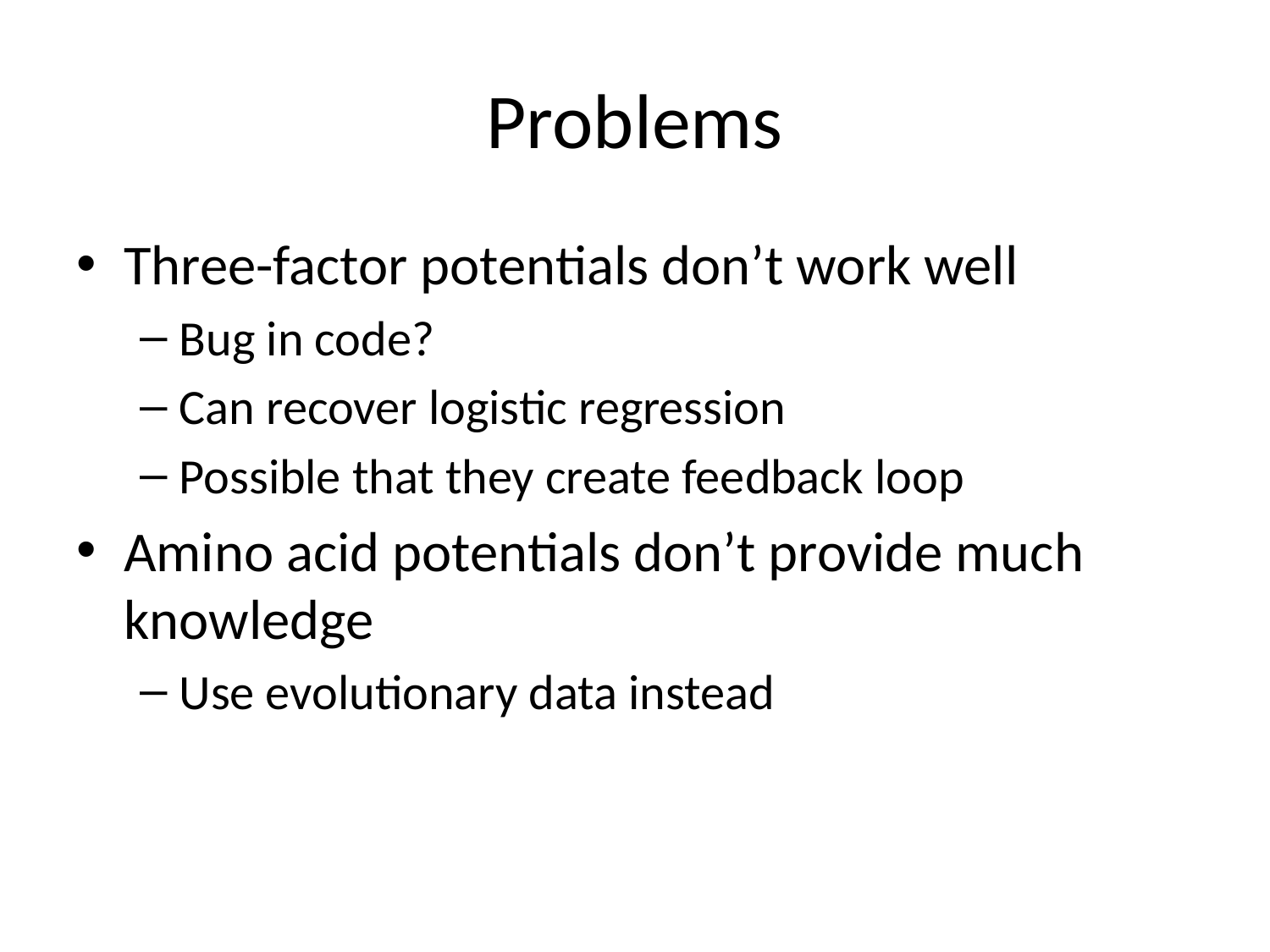

# Problems
Three-factor potentials don’t work well
Bug in code?
Can recover logistic regression
Possible that they create feedback loop
Amino acid potentials don’t provide much knowledge
Use evolutionary data instead